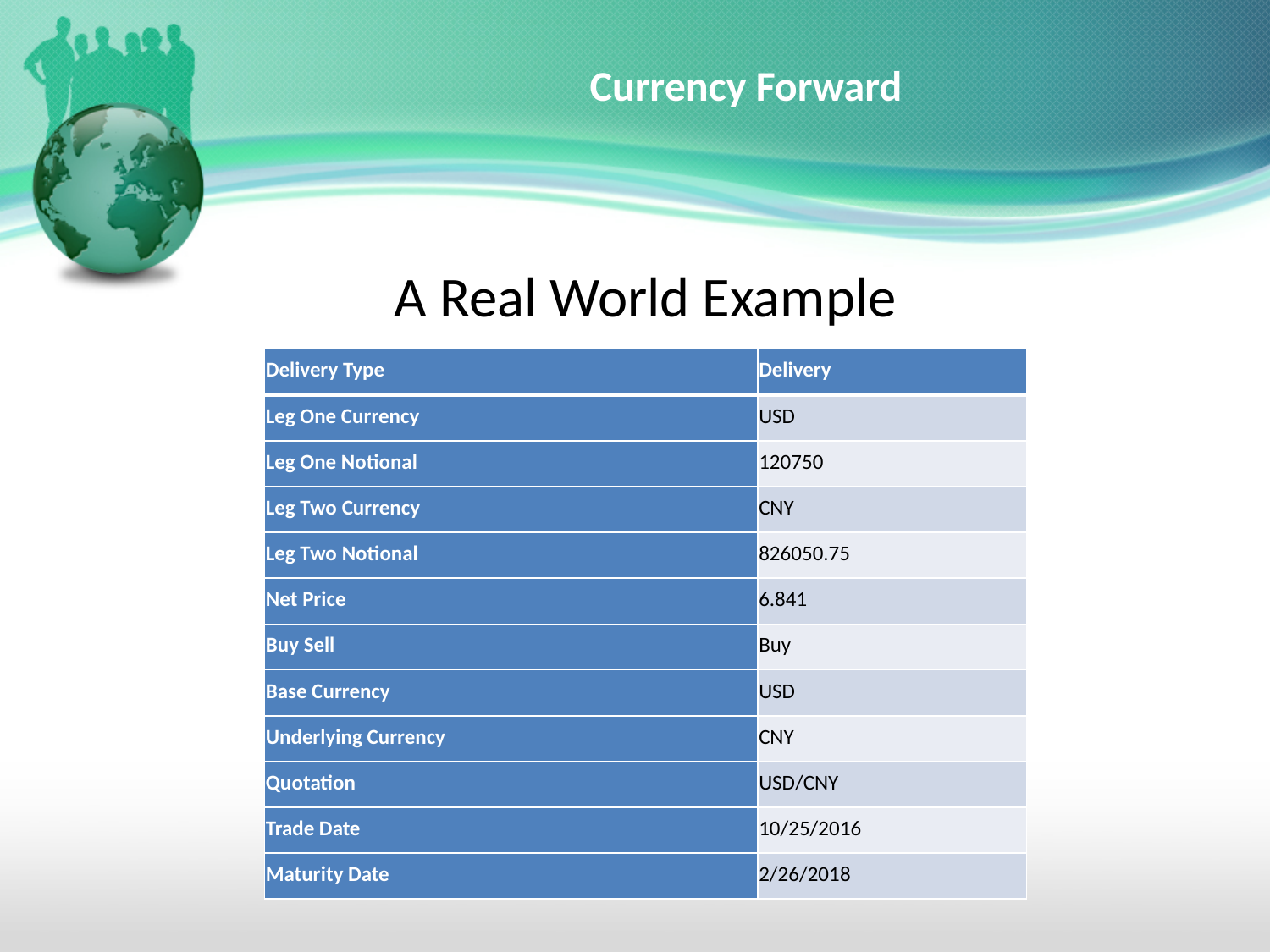

# Currency Forward
A Real World Example
| Delivery Type | Delivery |
| --- | --- |
| Leg One Currency | USD |
| Leg One Notional | 120750 |
| Leg Two Currency | CNY |
| Leg Two Notional | 826050.75 |
| Net Price | 6.841 |
| Buy Sell | Buy |
| Base Currency | USD |
| Underlying Currency | CNY |
| Quotation | USD/CNY |
| Trade Date | 10/25/2016 |
| Maturity Date | 2/26/2018 |